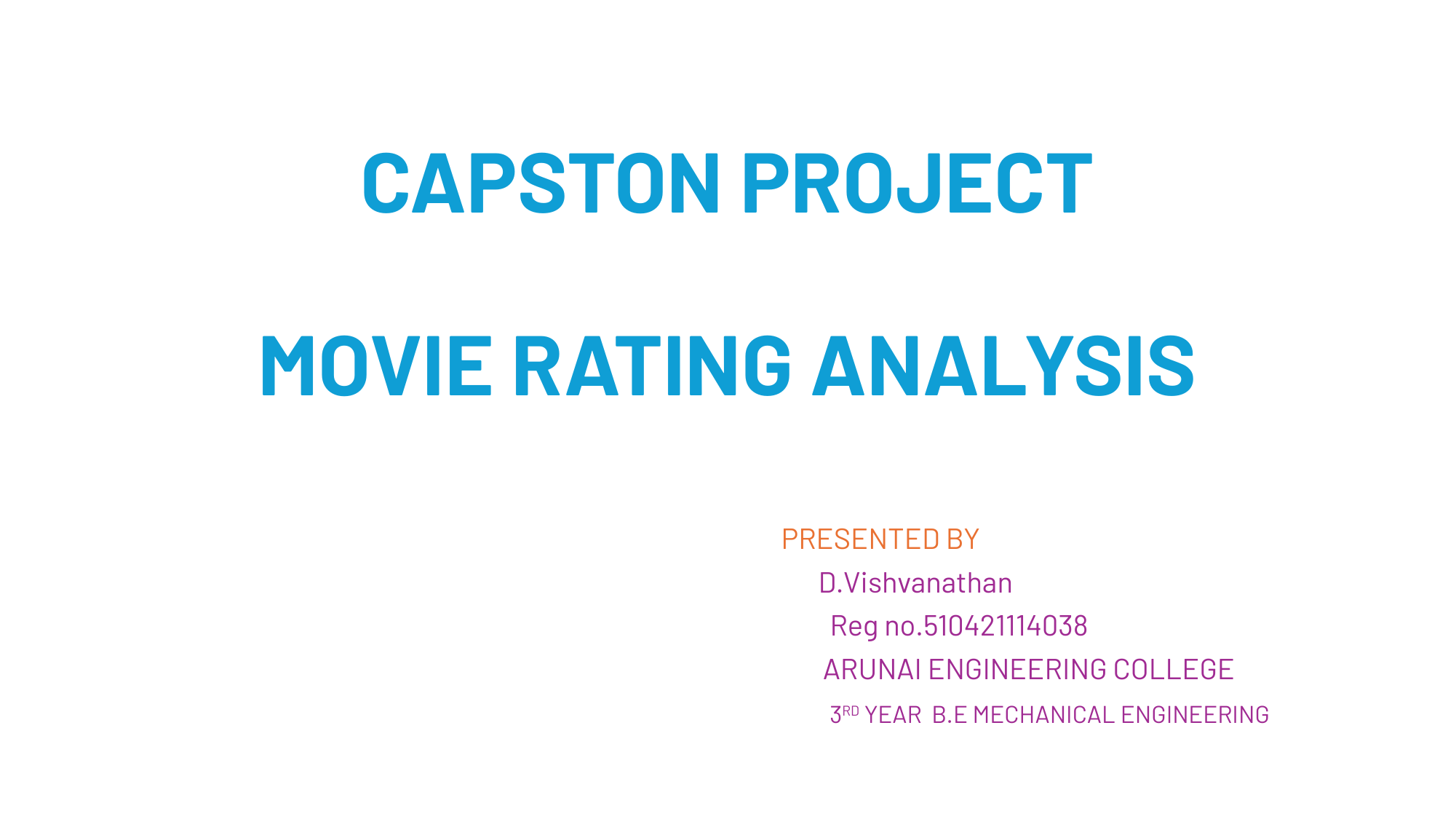

# CAPSTON PROJECT MOVIE RATING ANALYSIS
                     PRESENTED BY
                                D.Vishvanathan
                                               Reg no.510421114038
                                                                       ARUNAI ENGINEERING COLLEGE
                                                                               3RD YEAR  B.E MECHANICAL ENGINEERING